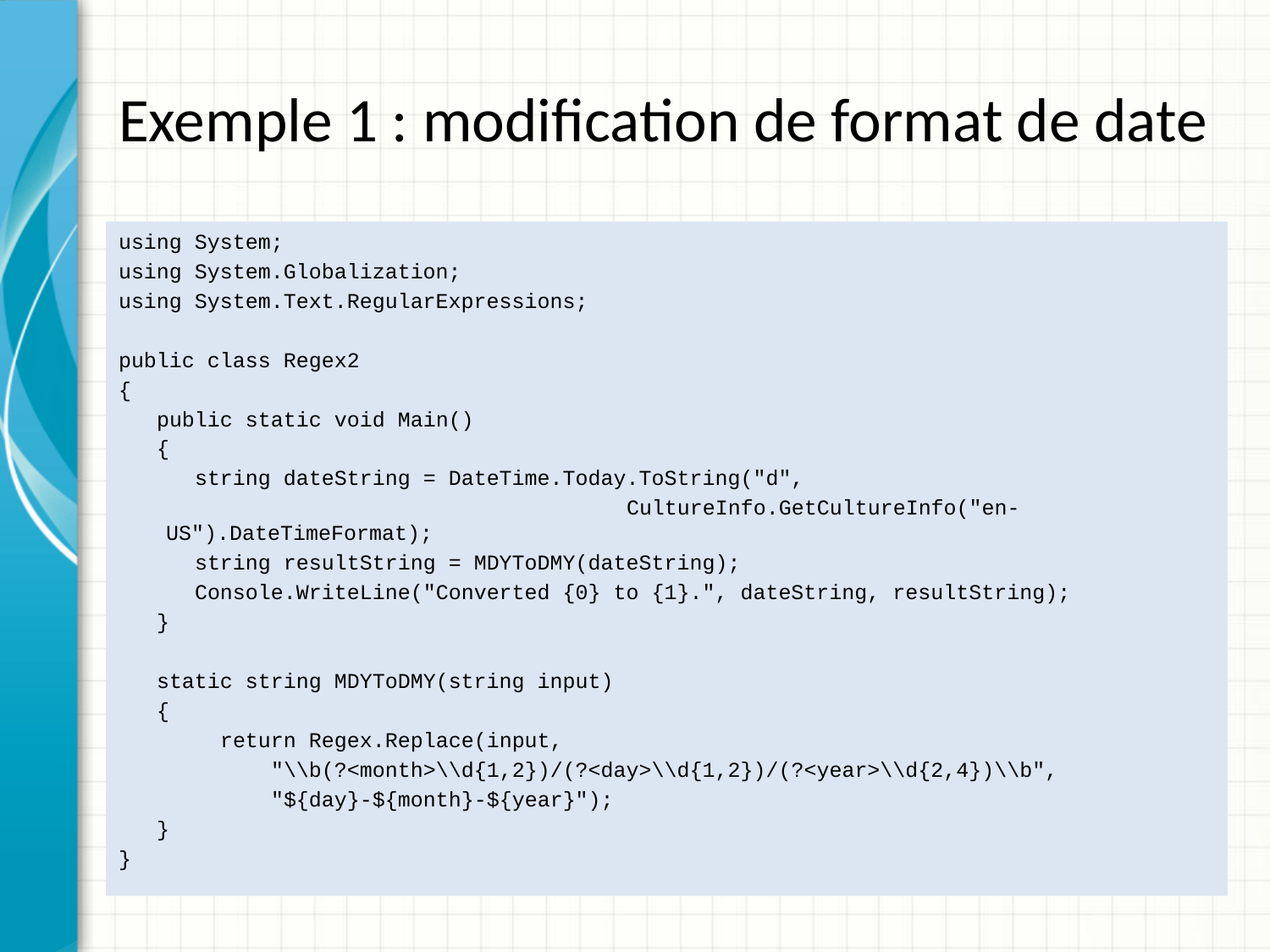

# Exemple 1 : modification de format de date
using System;
using System.Globalization;
using System.Text.RegularExpressions;

public class Regex2
{
   public static void Main()
   {
      string dateString = DateTime.Today.ToString("d",
                                        CultureInfo.GetCultureInfo("en-US").DateTimeFormat);
      string resultString = MDYToDMY(dateString);
      Console.WriteLine("Converted {0} to {1}.", dateString, resultString);
   }

   static string MDYToDMY(string input)
   {
        return Regex.Replace(input,
            "\\b(?<month>\\d{1,2})/(?<day>\\d{1,2})/(?<year>\\d{2,4})\\b",
            "${day}-${month}-${year}");
   }
}